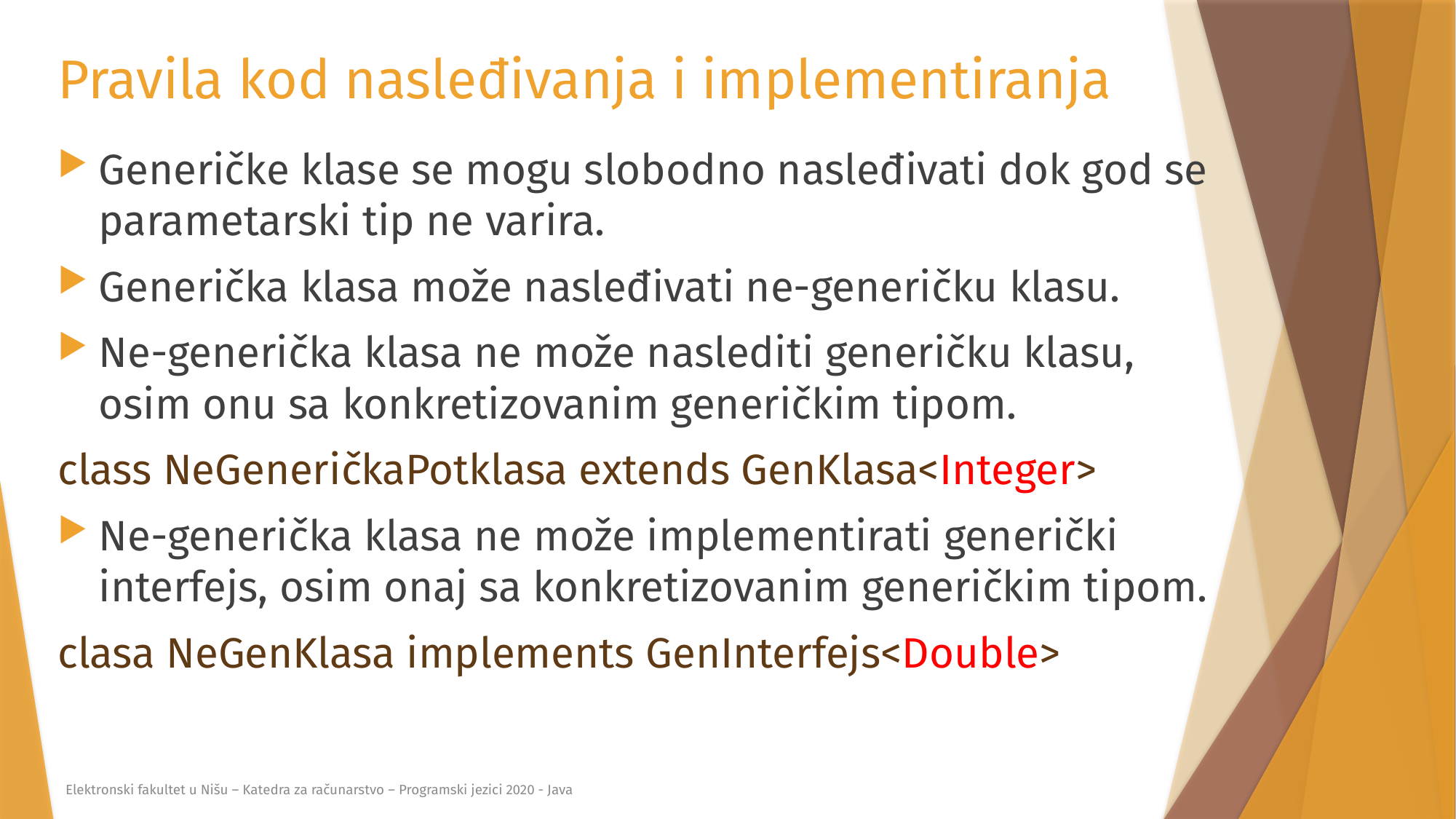

# Pravila kod nasleđivanja i implementiranja
Generičke klase se mogu slobodno nasleđivati dok god se parametarski tip ne varira.
Generička klasa može nasleđivati ne-generičku klasu.
Ne-generička klasa ne može naslediti generičku klasu, osim onu sa konkretizovanim generičkim tipom.
class NeGeneričkaPotklasa extends GenKlasa<Integer>
Ne-generička klasa ne može implementirati generički interfejs, osim onaj sa konkretizovanim generičkim tipom.
clasa NeGenKlasa implements GenInterfejs<Double>

Elektronski fakultet u Nišu – Katedra za računarstvo – Programski jezici 2020 - Java